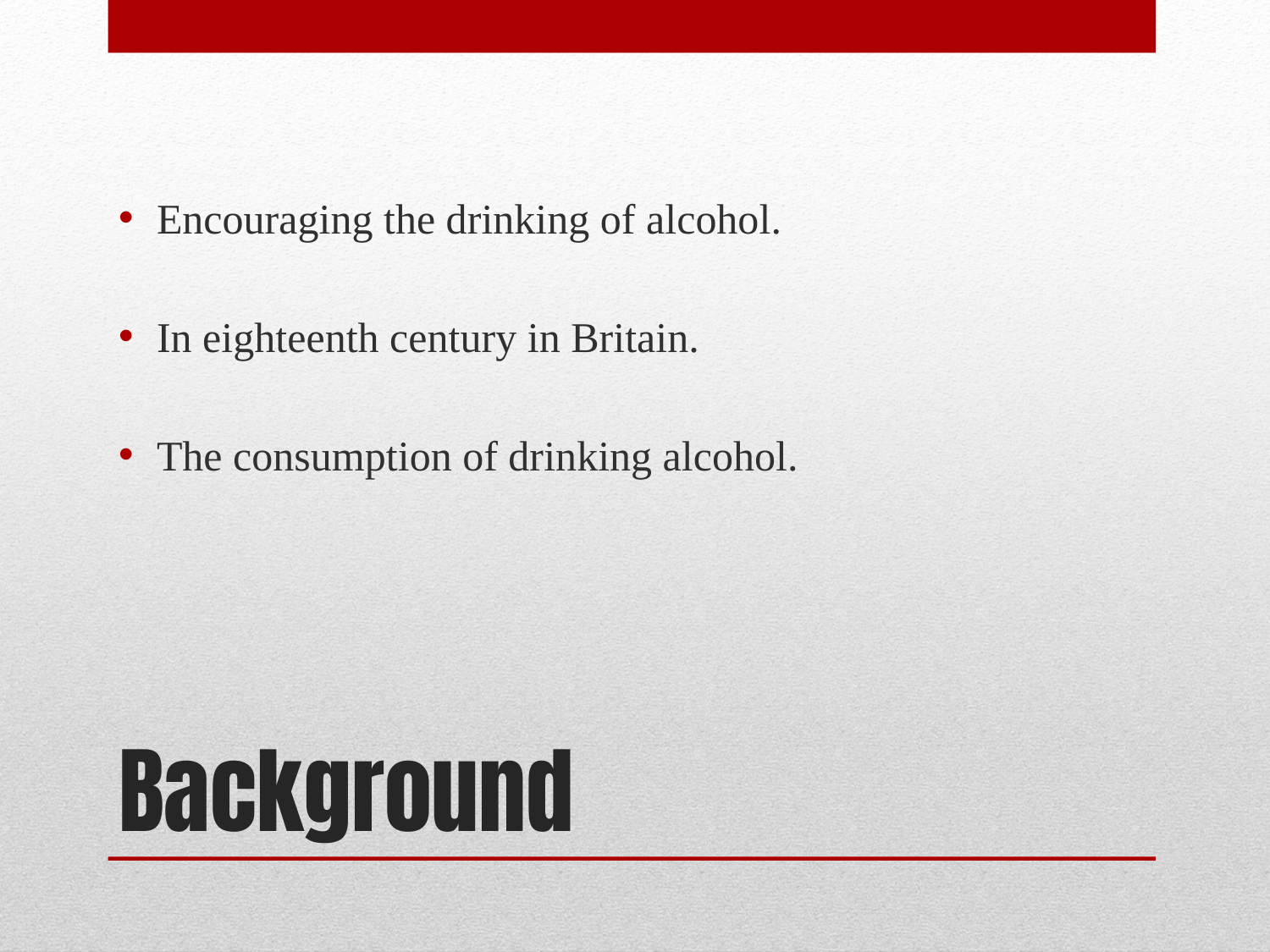

Encouraging the drinking of alcohol.

In eighteenth century in Britain.

The consumption of drinking alcohol.

# Background